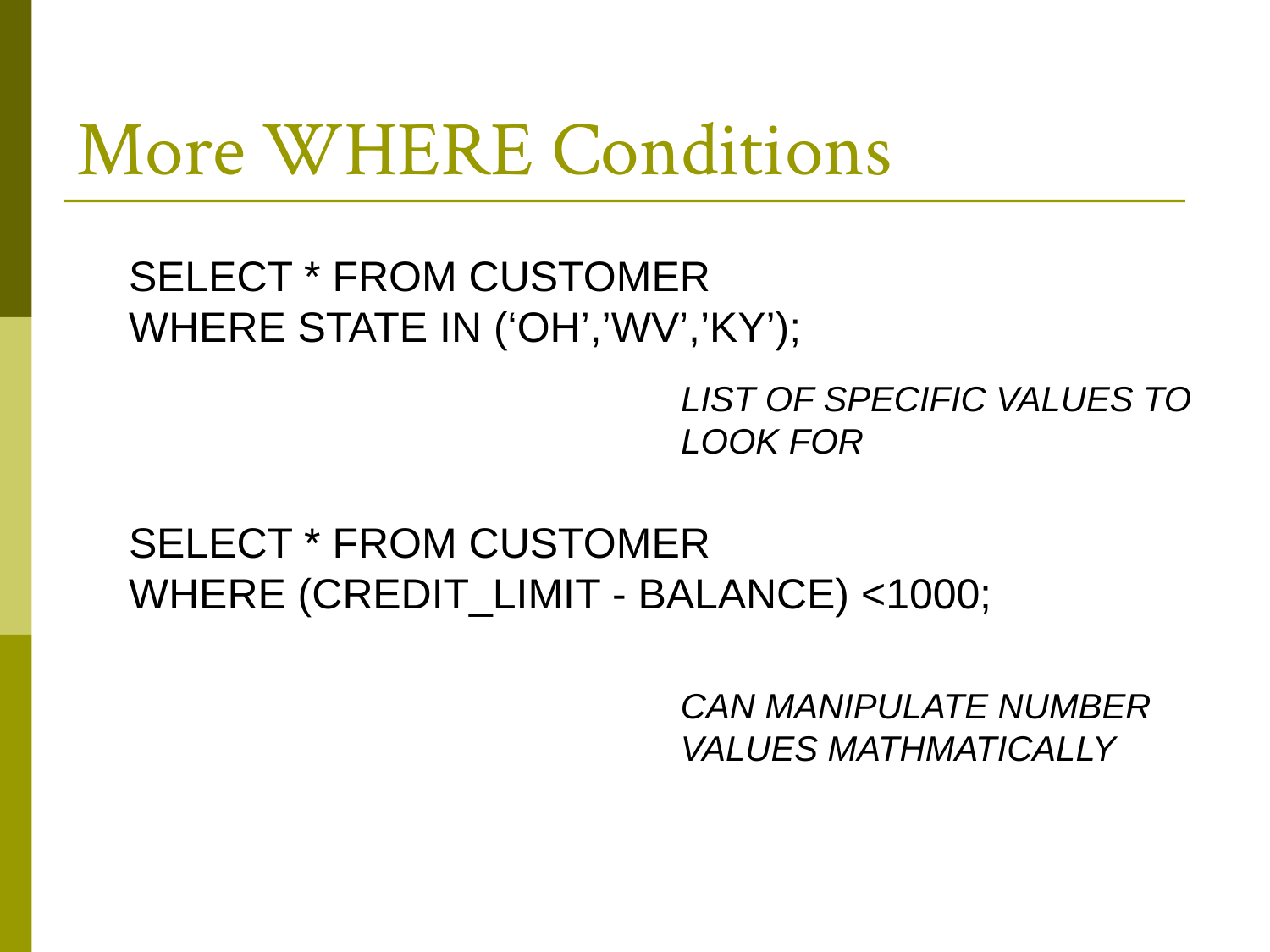

# More WHERE Conditions
SELECT * FROM CUSTOMER
WHERE STATE IN (‘OH’,’WV’,’KY’);

SELECT * FROM CUSTOMER
WHERE (CREDIT_LIMIT - BALANCE) <1000;
LIST OF SPECIFIC VALUES TO
LOOK FOR
CAN MANIPULATE NUMBER
VALUES MATHMATICALLY